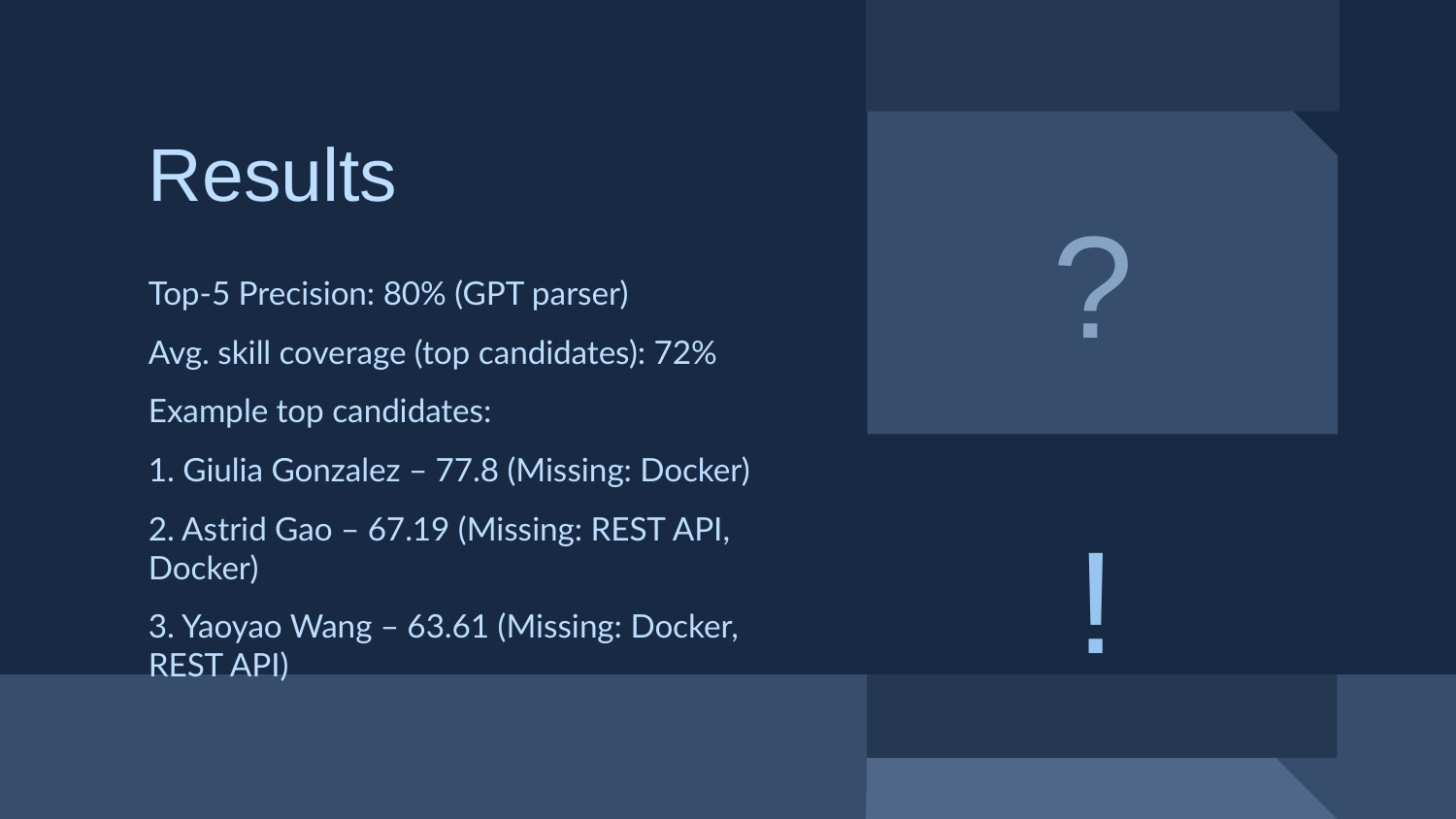

# Results
?
Top-5 Precision: 80% (GPT parser)
Avg. skill coverage (top candidates): 72%
Example top candidates:
1. Giulia Gonzalez – 77.8 (Missing: Docker)
2. Astrid Gao – 67.19 (Missing: REST API, Docker)
3. Yaoyao Wang – 63.61 (Missing: Docker, REST API)

!